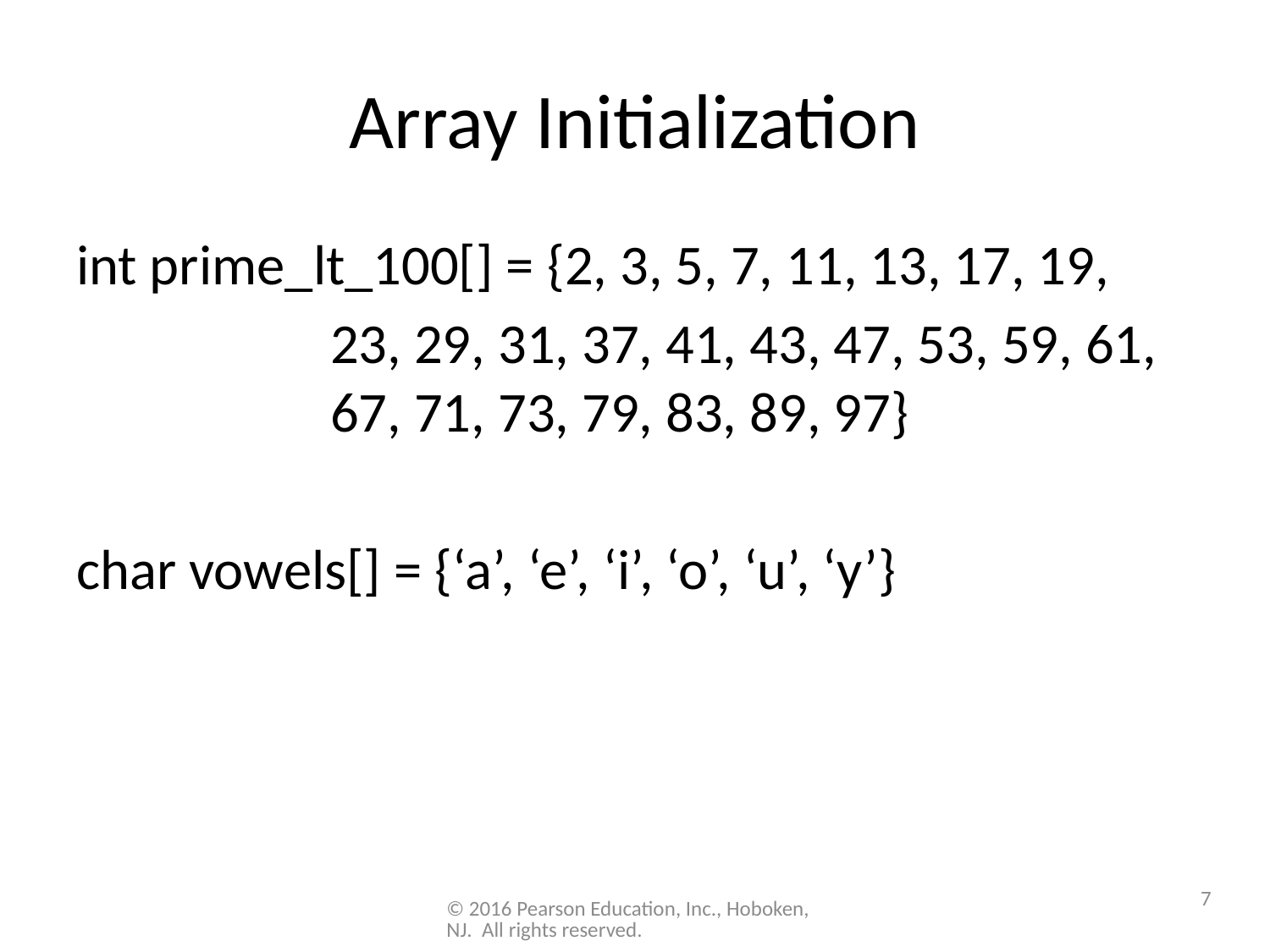

# Array Initialization
int prime_lt_100[] = {2, 3, 5, 7, 11, 13, 17, 19,
		23, 29, 31, 37, 41, 43, 47, 53, 59, 61, 		67, 71, 73, 79, 83, 89, 97}

char vowels[] = {‘a’, ‘e’, ‘i’, ‘o’, ‘u’, ‘y’}
7
© 2016 Pearson Education, Inc., Hoboken, NJ.  All rights reserved.